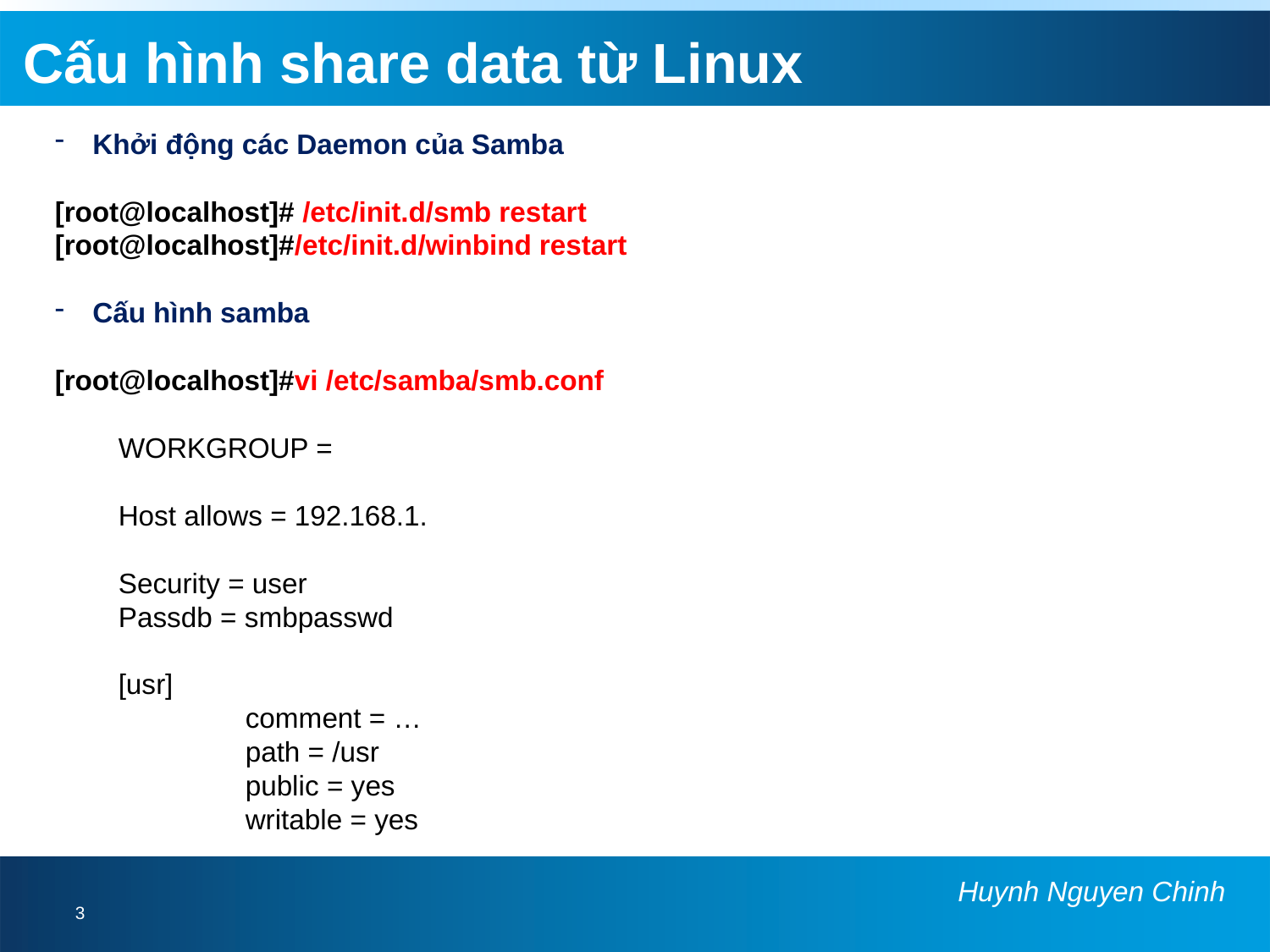

Cấu hình share data từ Linux
 Khởi động các Daemon của Samba

[root@localhost]# /etc/init.d/smb restart
[root@localhost]#/etc/init.d/winbind restart

 Cấu hình samba

[root@localhost]#vi /etc/samba/smb.conf

WORKGROUP =

Host allows = 192.168.1.

Security = user
Passdb = smbpasswd

[usr]
	comment = …
	path = /usr
	public = yes
	writable = yes